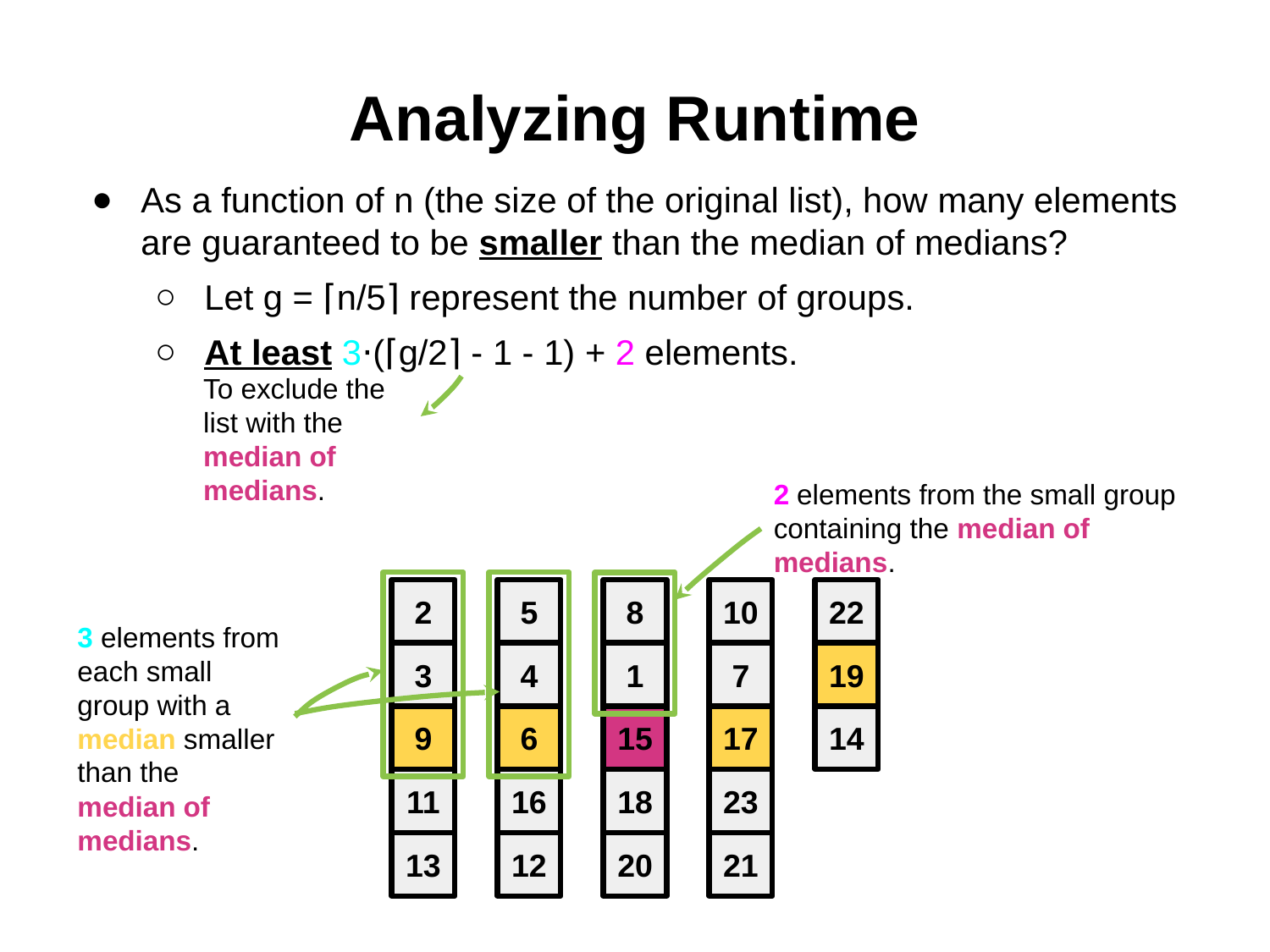

Analyzing Runtime
As a function of n (the size of the original list), how many elements are guaranteed to be smaller than the median of medians?

Let g = ⌈n/5⌉ represent the number of groups.

At least 3⋅(⌈g/2⌉ - 1 - 1) + 2 elements.
To exclude the list with the median of medians.

2 elements from the small group containing the median of medians.

2
5
8
10
22
3 elements from each small group with a median smaller than the median of medians.
3
4
1
7
19

9
6
15
17
14
11
16
18
23
13
12
20
21